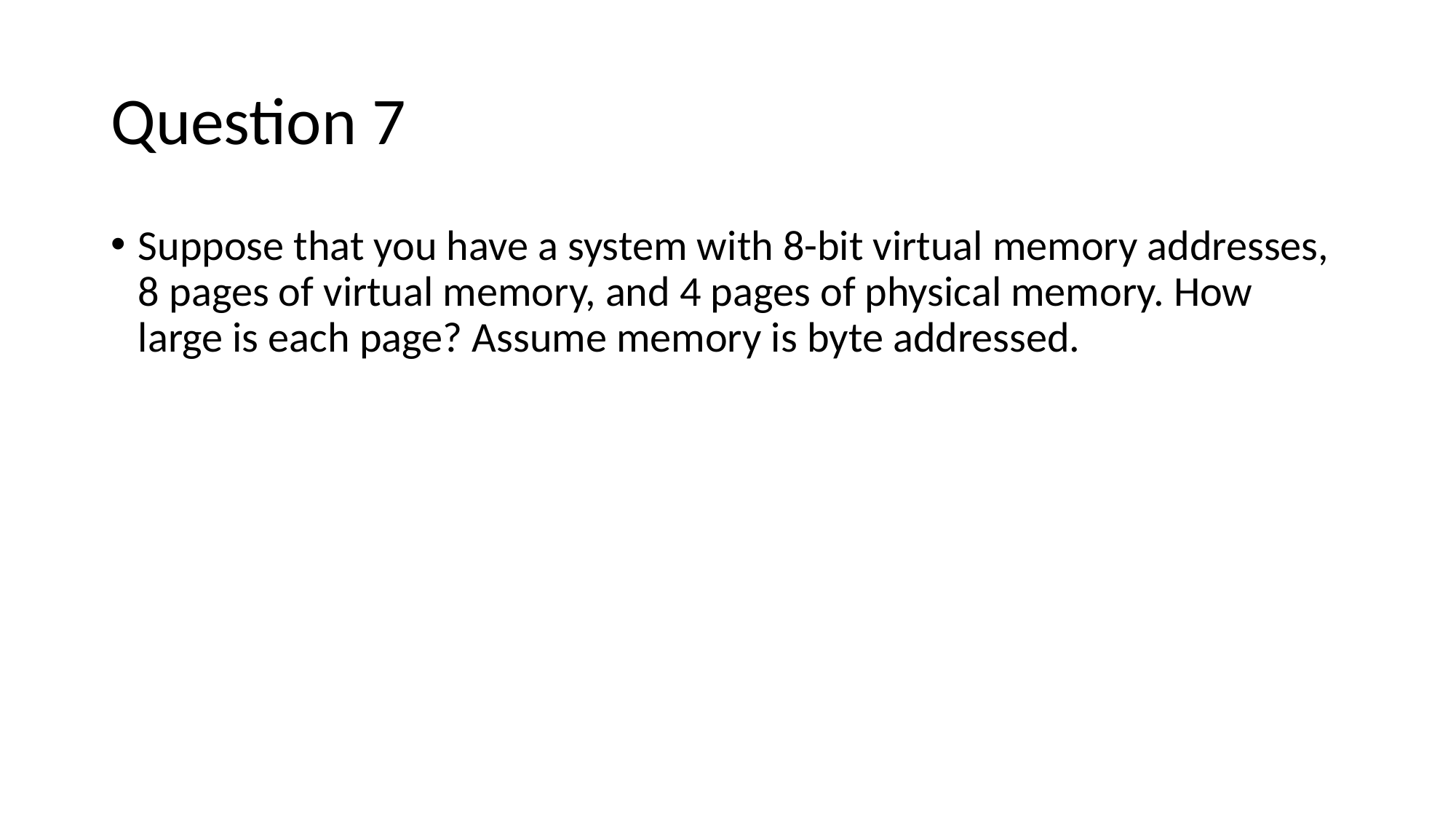

# Question 7
Suppose that you have a system with 8-bit virtual memory addresses, 8 pages of virtual memory, and 4 pages of physical memory. How large is each page? Assume memory is byte addressed.